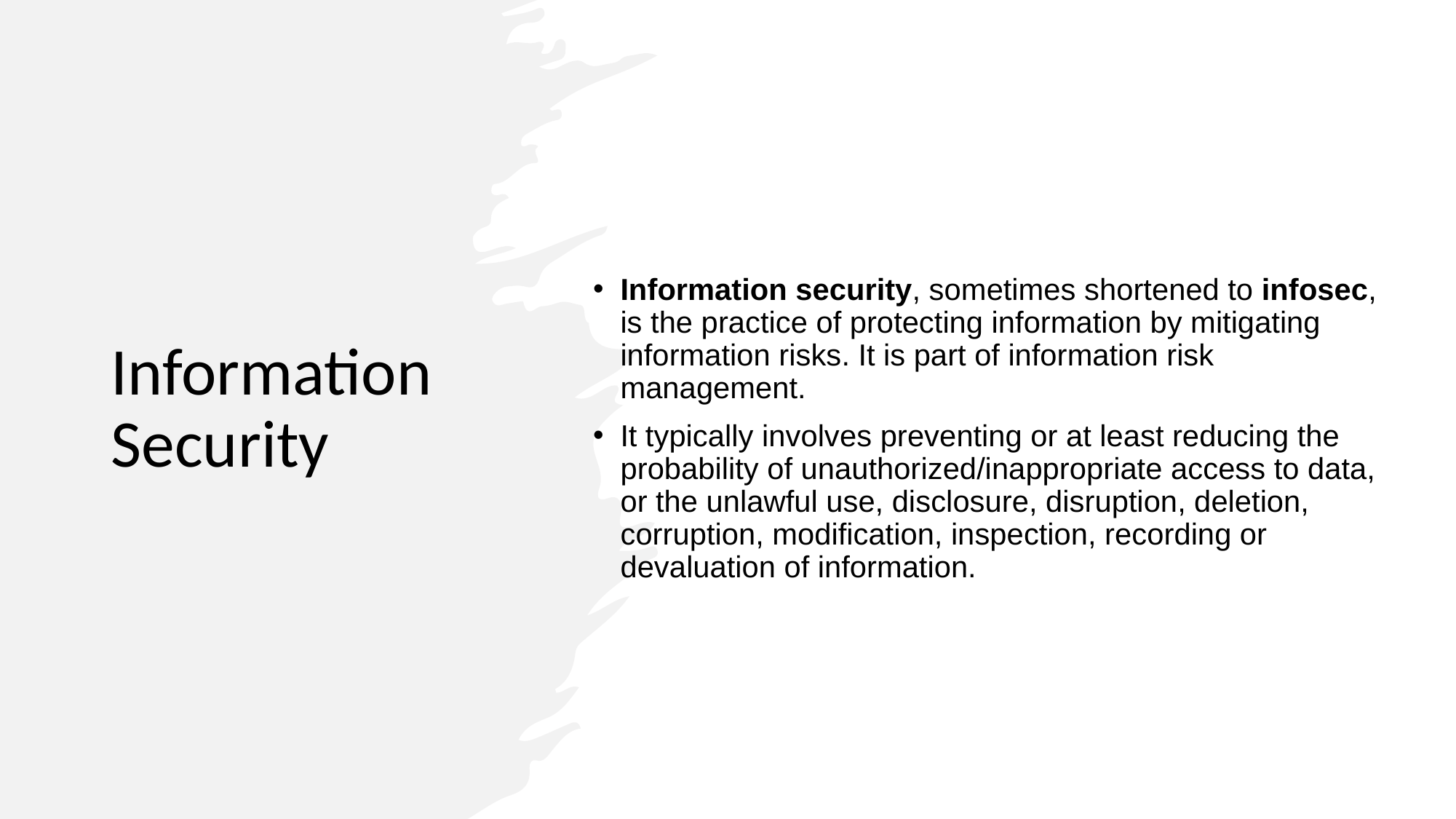

Information security, sometimes shortened to infosec, is the practice of protecting information by mitigating information risks. It is part of information risk management.
It typically involves preventing or at least reducing the probability of unauthorized/inappropriate access to data, or the unlawful use, disclosure, disruption, deletion, corruption, modification, inspection, recording or devaluation of information.
# Information Security